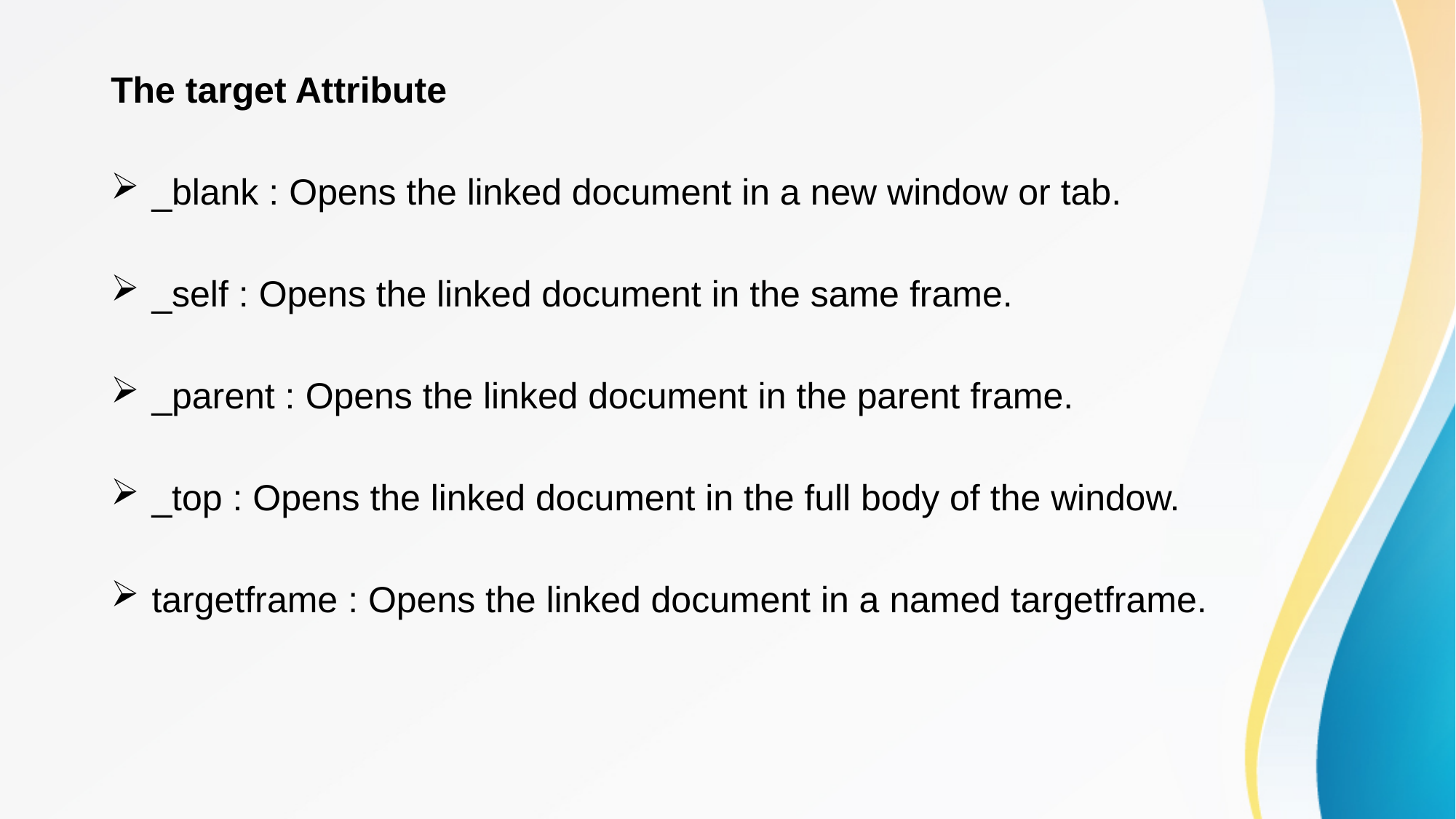

The target Attribute

_blank : Opens the linked document in a new window or tab.

_self : Opens the linked document in the same frame.

_parent : Opens the linked document in the parent frame.

_top : Opens the linked document in the full body of the window.

targetframe : Opens the linked document in a named targetframe.